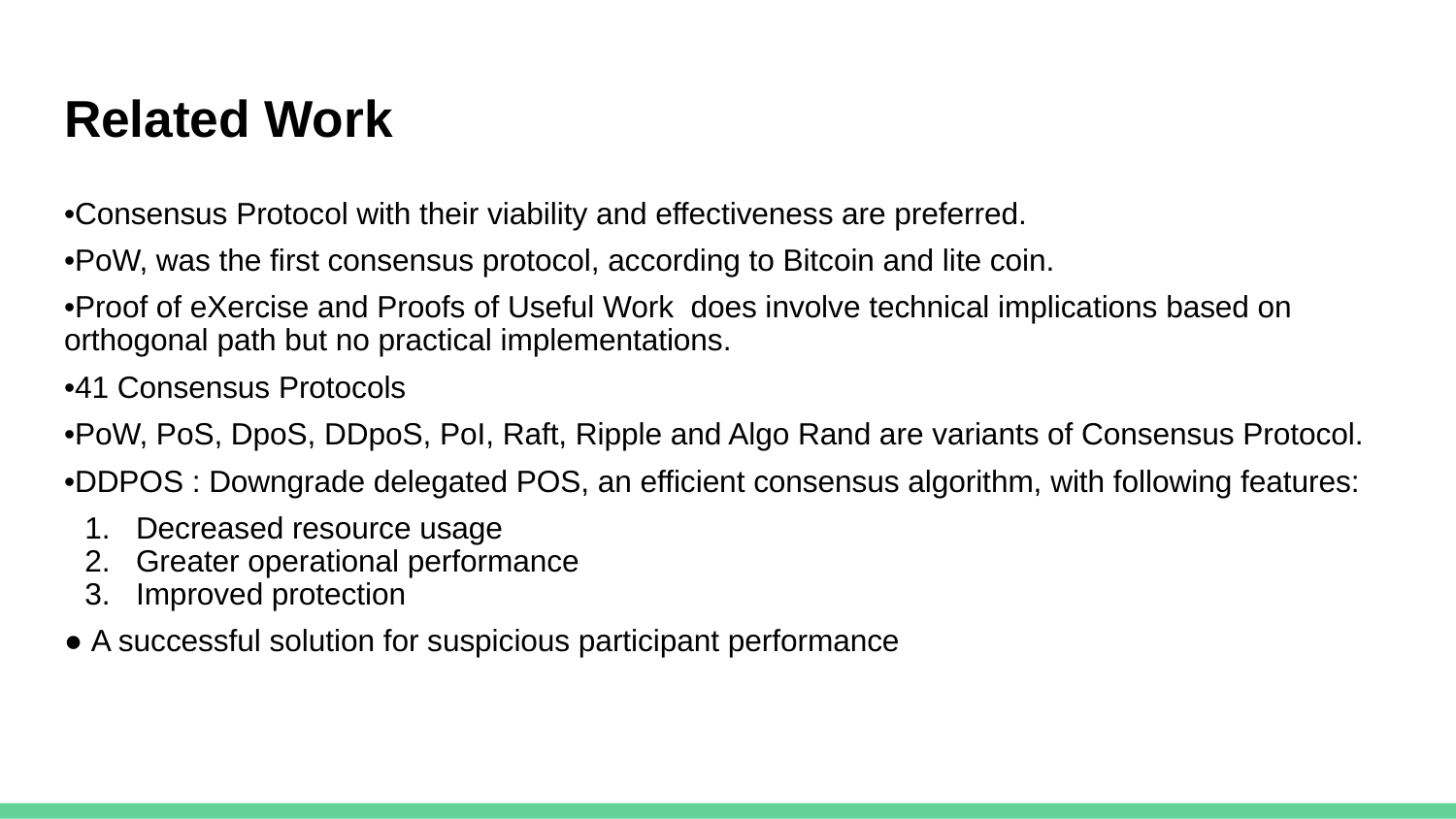

# Related Work
•Consensus Protocol with their viability and effectiveness are preferred.
•PoW, was the first consensus protocol, according to Bitcoin and lite coin.
•Proof of eXercise and Proofs of Useful Work  does involve technical implications based on orthogonal path but no practical implementations.
•41 Consensus Protocols
•PoW, PoS, DpoS, DDpoS, PoI, Raft, Ripple and Algo Rand are variants of Consensus Protocol.
•DDPOS : Downgrade delegated POS, an efficient consensus algorithm, with following features:
Decreased resource usage
Greater operational performance
Improved protection
● A successful solution for suspicious participant performance